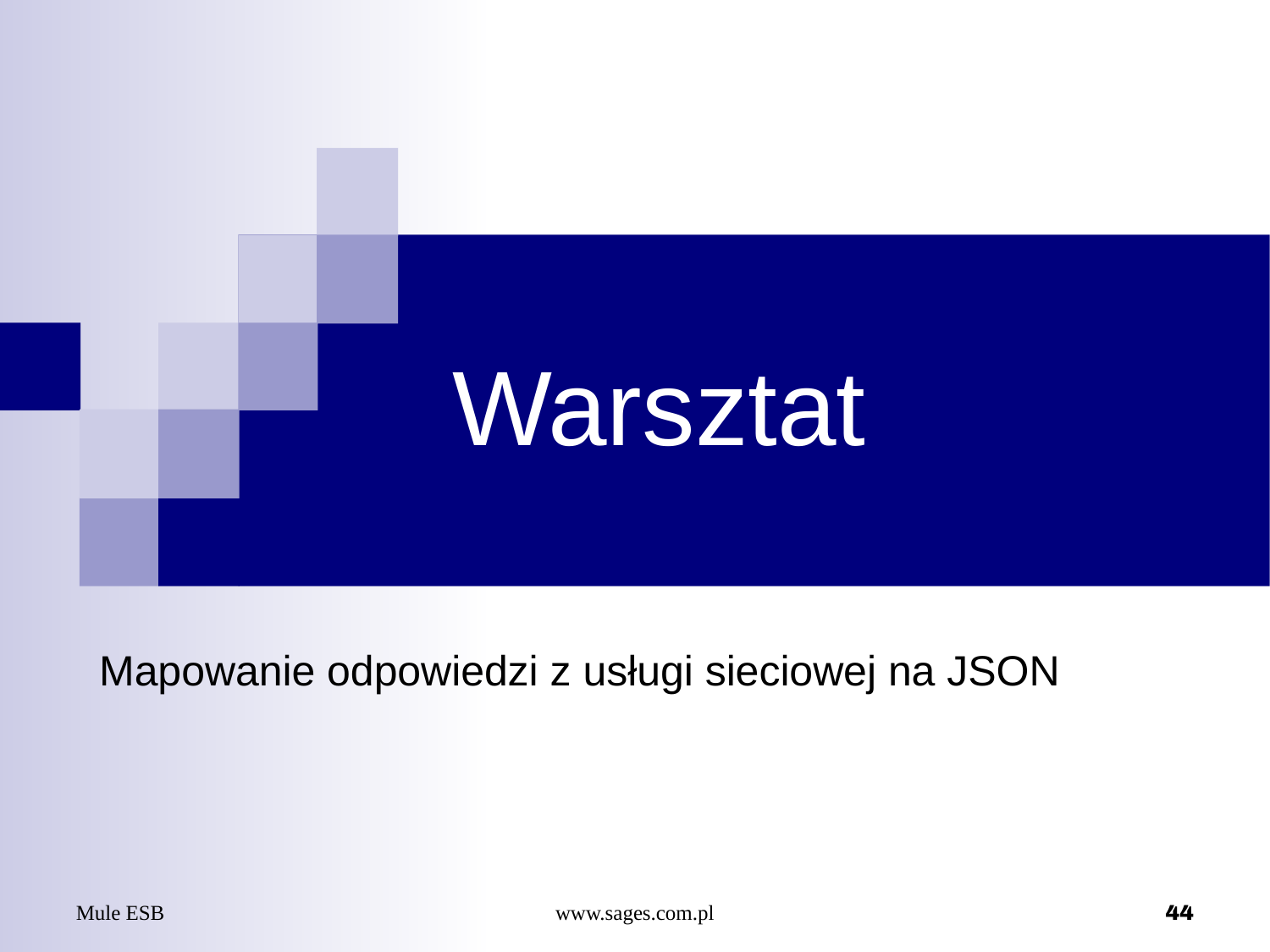

# Warsztat
Mapowanie odpowiedzi z usługi sieciowej na JSON
Mule ESB
www.sages.com.pl
44